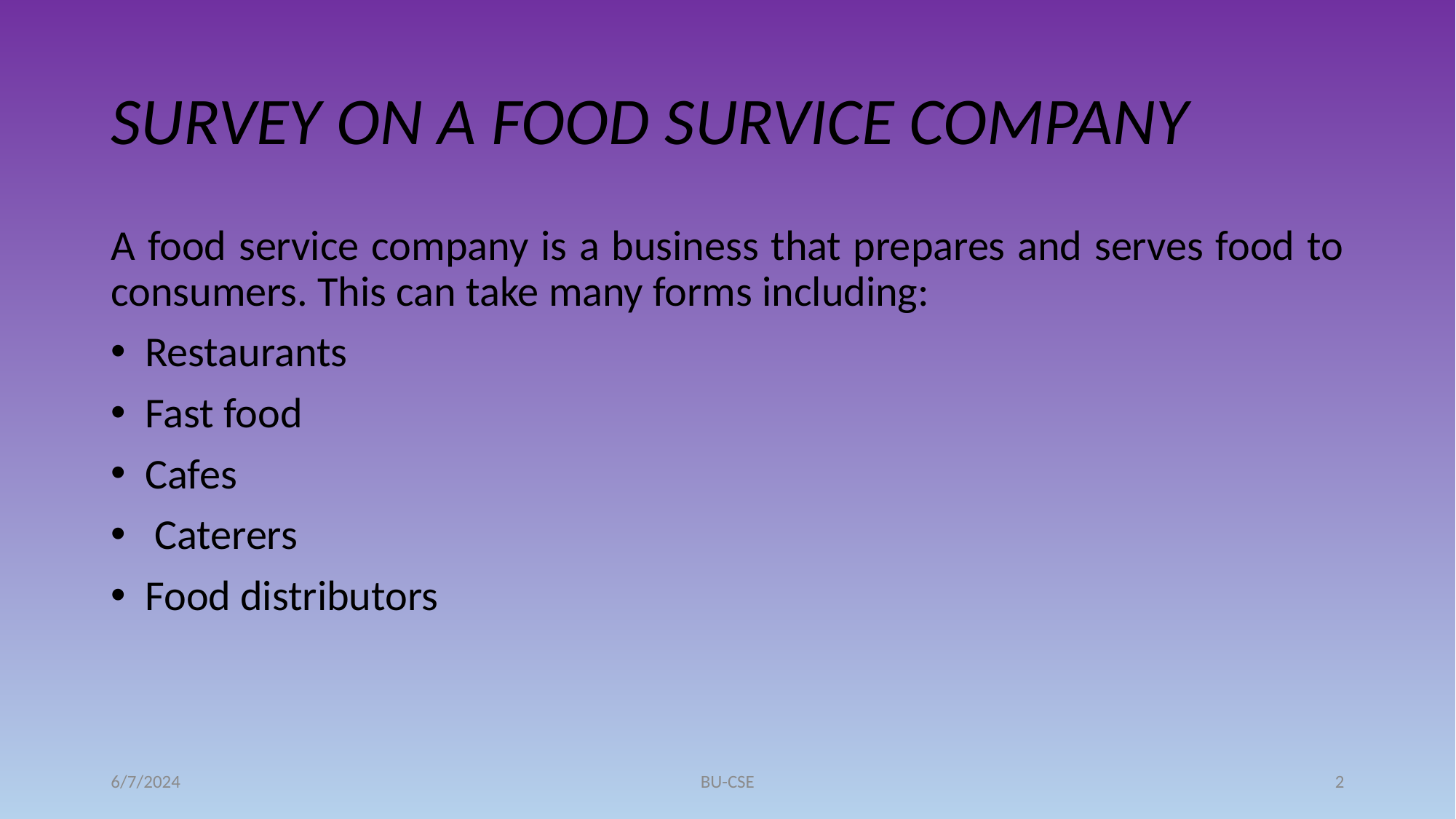

# SURVEY ON A FOOD SURVICE COMPANY
A food service company is a business that prepares and serves food to consumers. This can take many forms including:
Restaurants
Fast food
Cafes
 Caterers
Food distributors

6/7/2024
BU-CSE
2